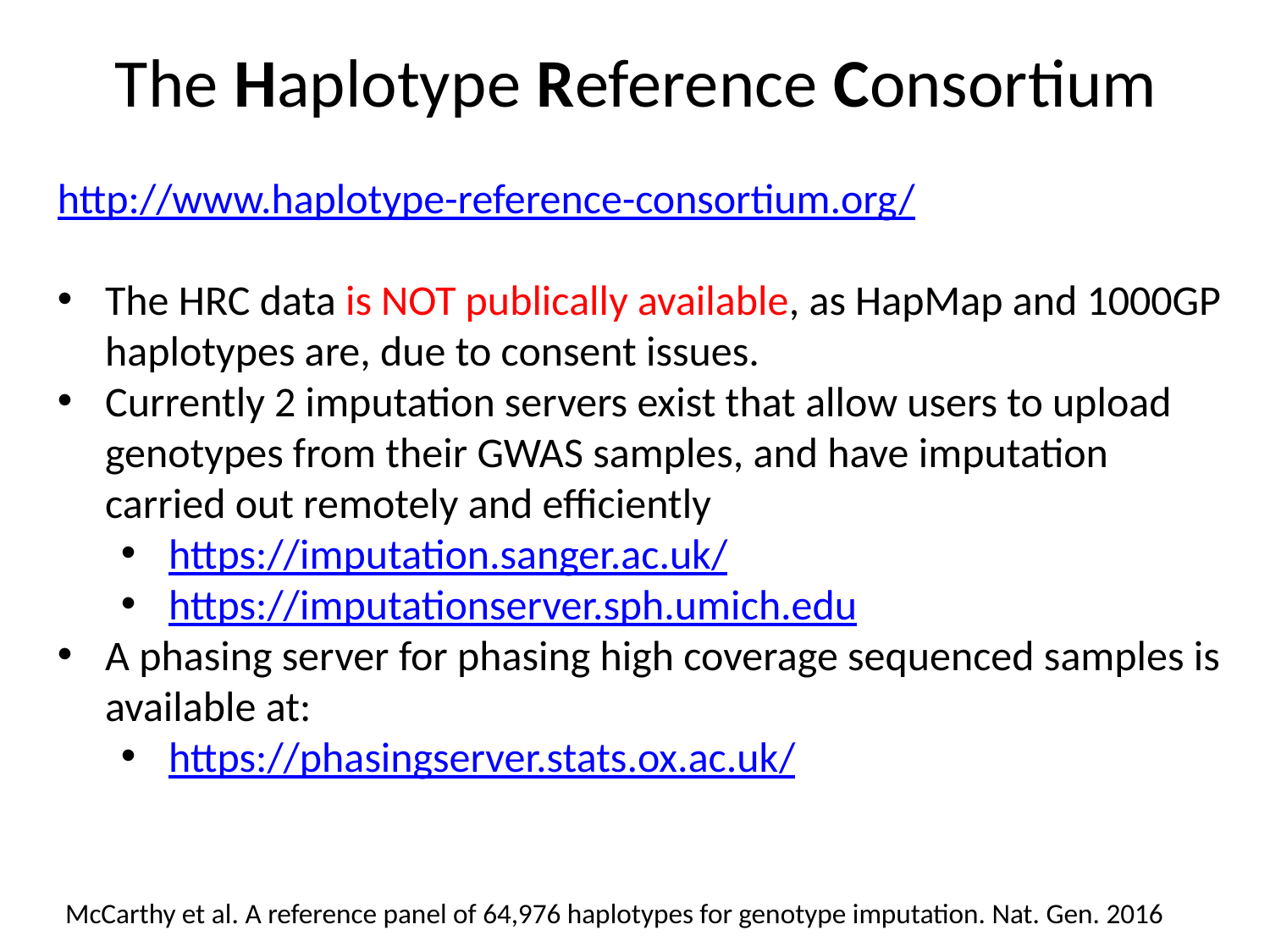

# The Haplotype Reference Consortium
http://www.haplotype-reference-consortium.org/

The HRC data is NOT publically available, as HapMap and 1000GP haplotypes are, due to consent issues.
Currently 2 imputation servers exist that allow users to upload genotypes from their GWAS samples, and have imputation carried out remotely and efficiently
https://imputation.sanger.ac.uk/
https://imputationserver.sph.umich.edu
A phasing server for phasing high coverage sequenced samples is available at:
https://phasingserver.stats.ox.ac.uk/
McCarthy et al. A reference panel of 64,976 haplotypes for genotype imputation. Nat. Gen. 2016